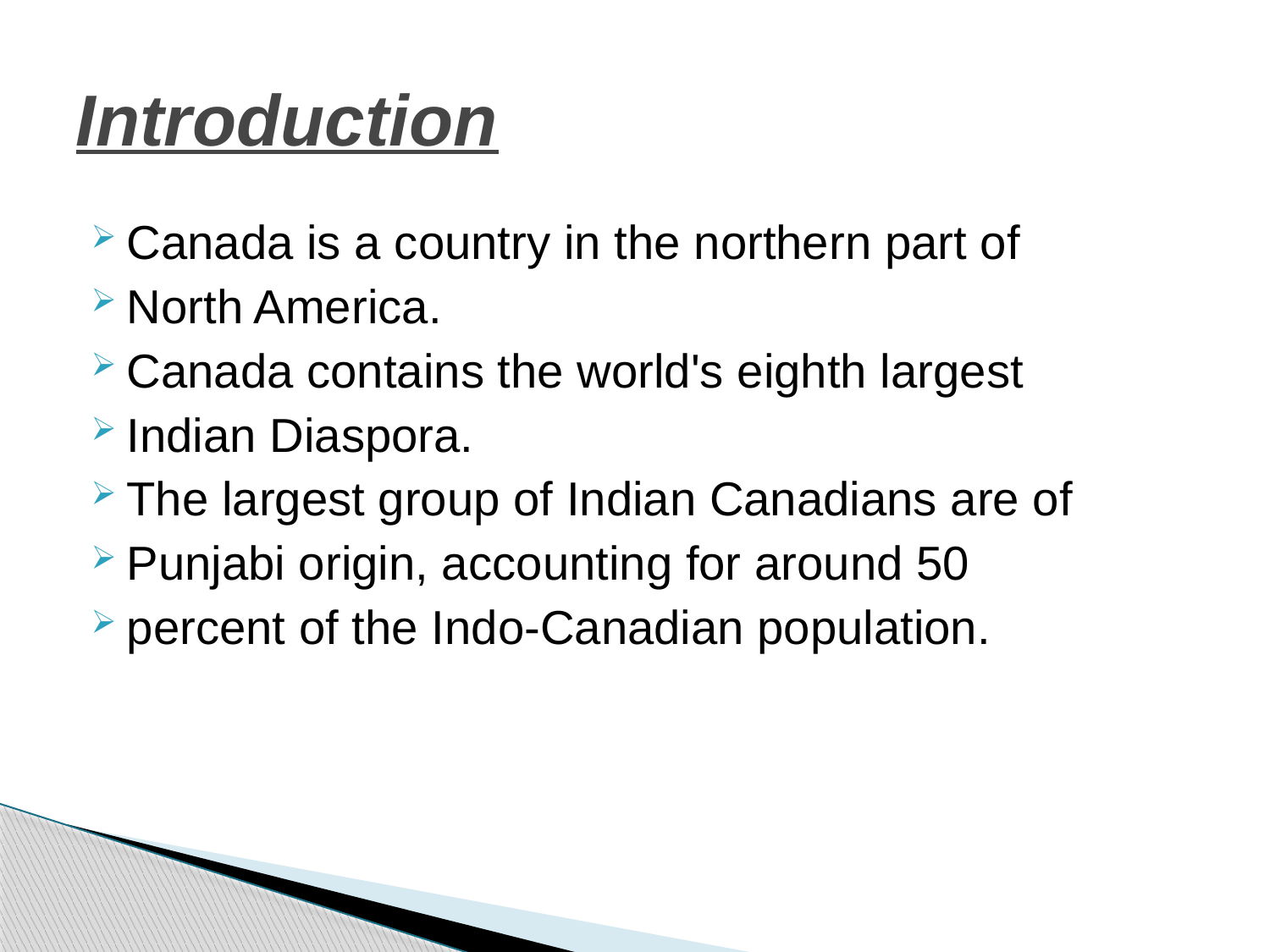

# Introduction
Canada is a country in the northern part of
North America.
Canada contains the world's eighth largest
Indian Diaspora.
The largest group of Indian Canadians are of
Punjabi origin, accounting for around 50
percent of the Indo-Canadian population.